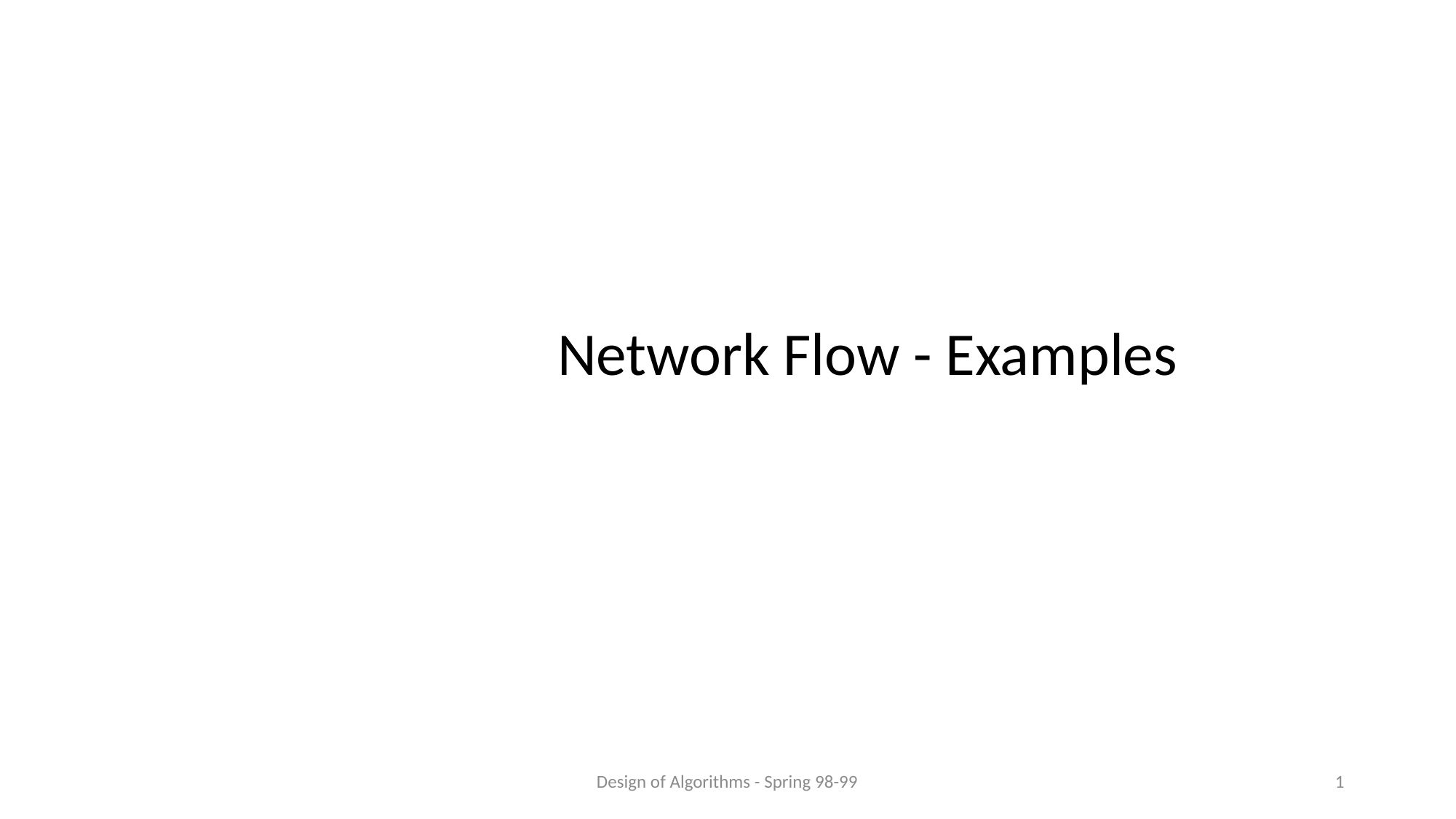

Network Flow - Examples
Design of Algorithms - Spring 98-99
1